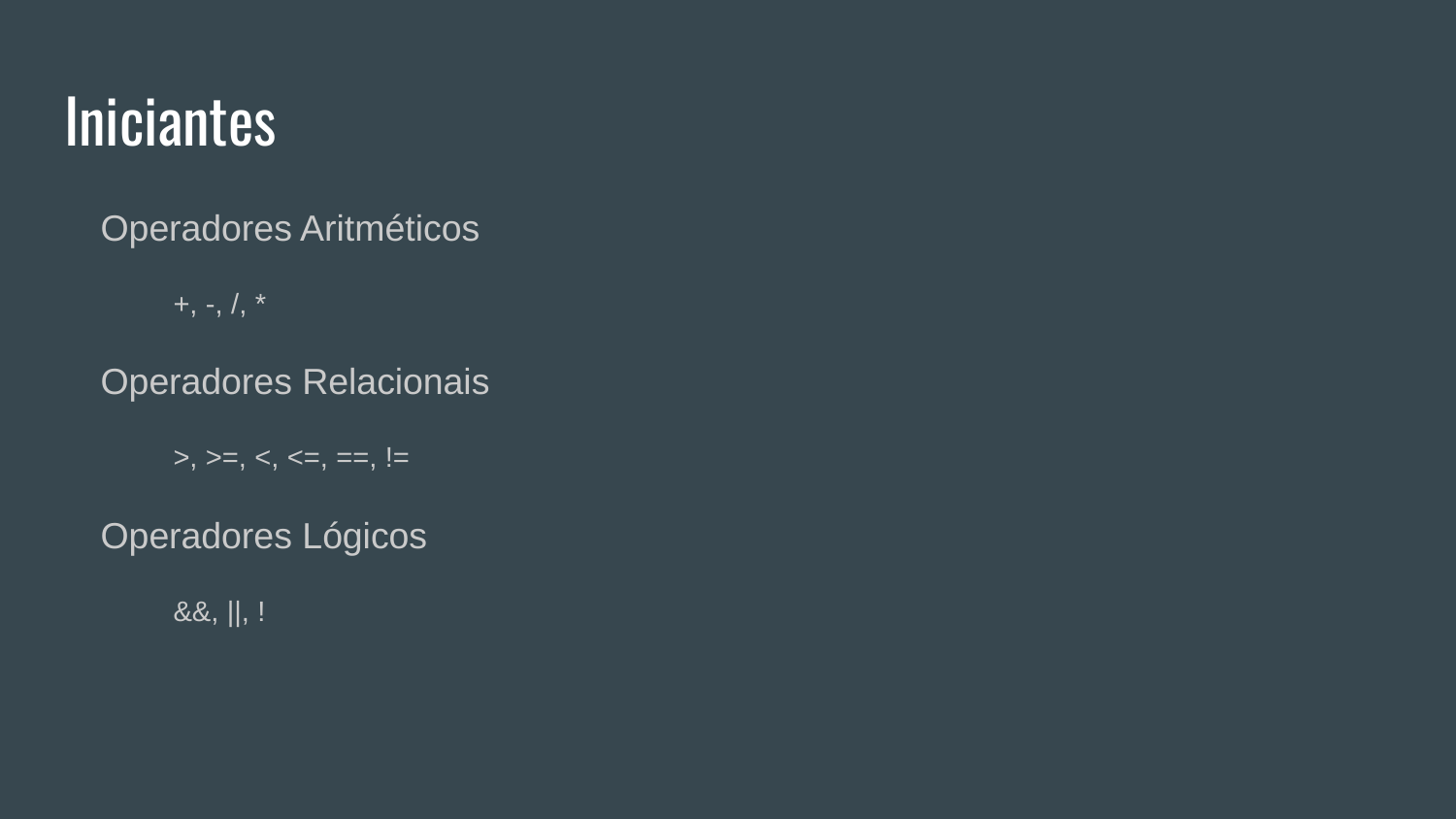

# Iniciantes
Operadores Aritméticos
+, -, /, *
Operadores Relacionais
>, >=, <, <=, ==, !=
Operadores Lógicos
&&, ||, !